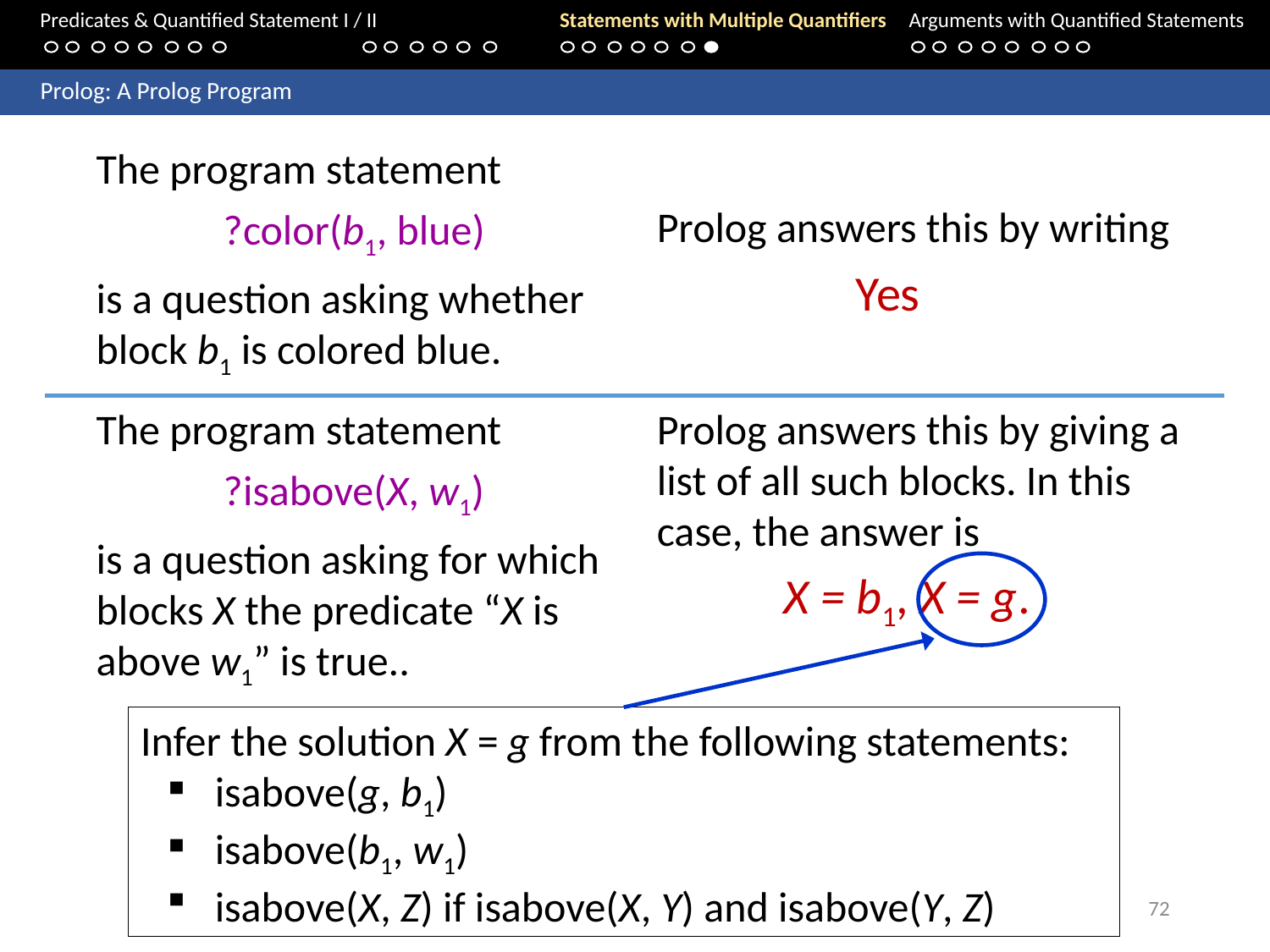

Predicates & Quantified Statement I / II	Statements with Multiple Quantifiers	Arguments with Quantified Statements

	Prolog: A Prolog Program

The program statement
	?color(b1, blue)
is a question asking whether block b1 is colored blue.
Prolog answers this by writing
	Yes
The program statement
	?isabove(X, w1)
is a question asking for which blocks X the predicate “X is above w1” is true..
Prolog answers this by giving a list of all such blocks. In this case, the answer is
	X = b1, X = g.

Infer the solution X = g from the following statements:
isabove(g, b1)
isabove(b1, w1)
isabove(X, Z) if isabove(X, Y) and isabove(Y, Z)
72